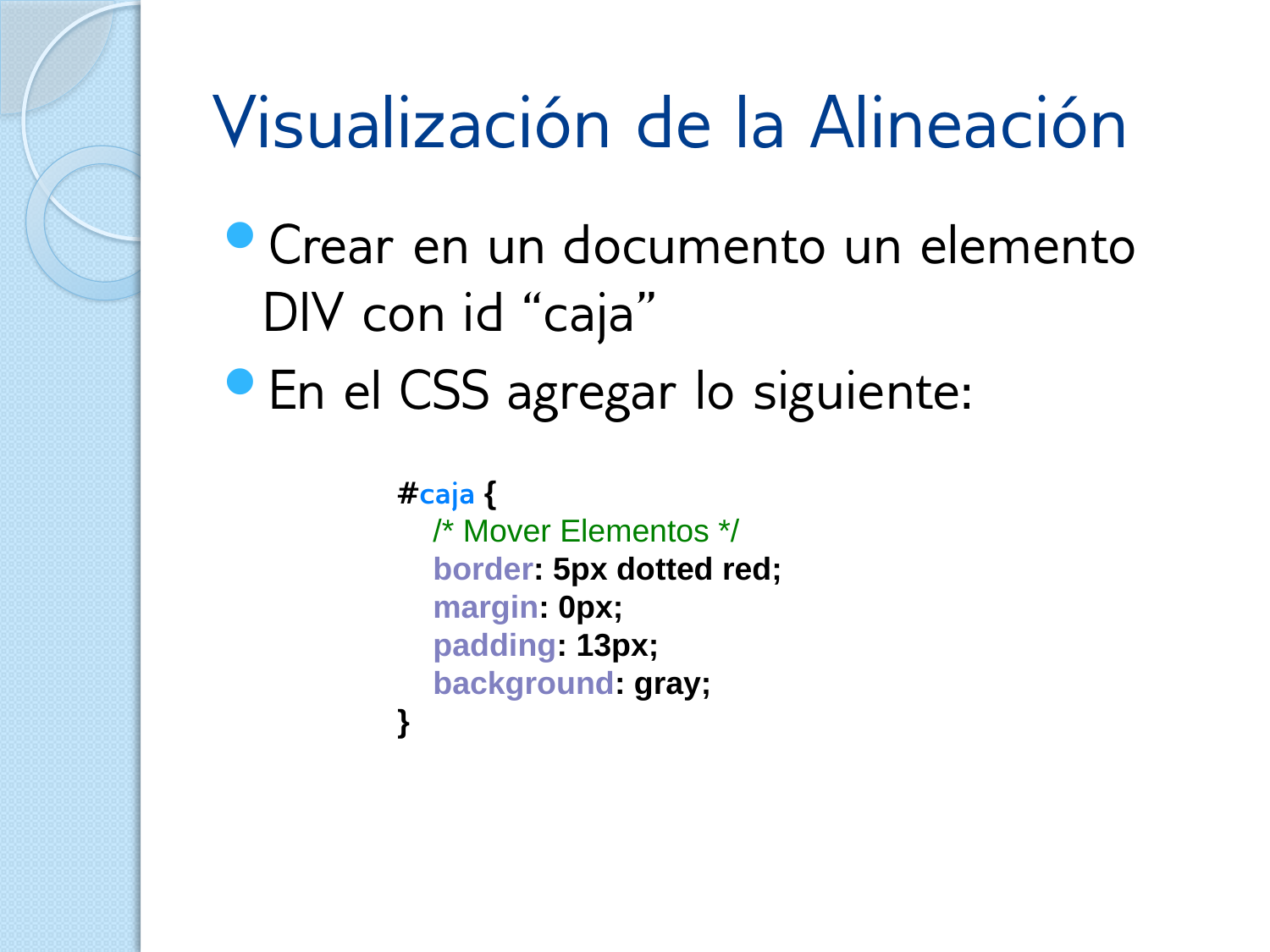

# Visualización de la Alineación
Crear en un documento un elemento DIV con id “caja”
En el CSS agregar lo siguiente:

#caja {
    /* Mover Elementos */
    border: 5px dotted red;
    margin: 0px;
    padding: 13px;
    background: gray;
}